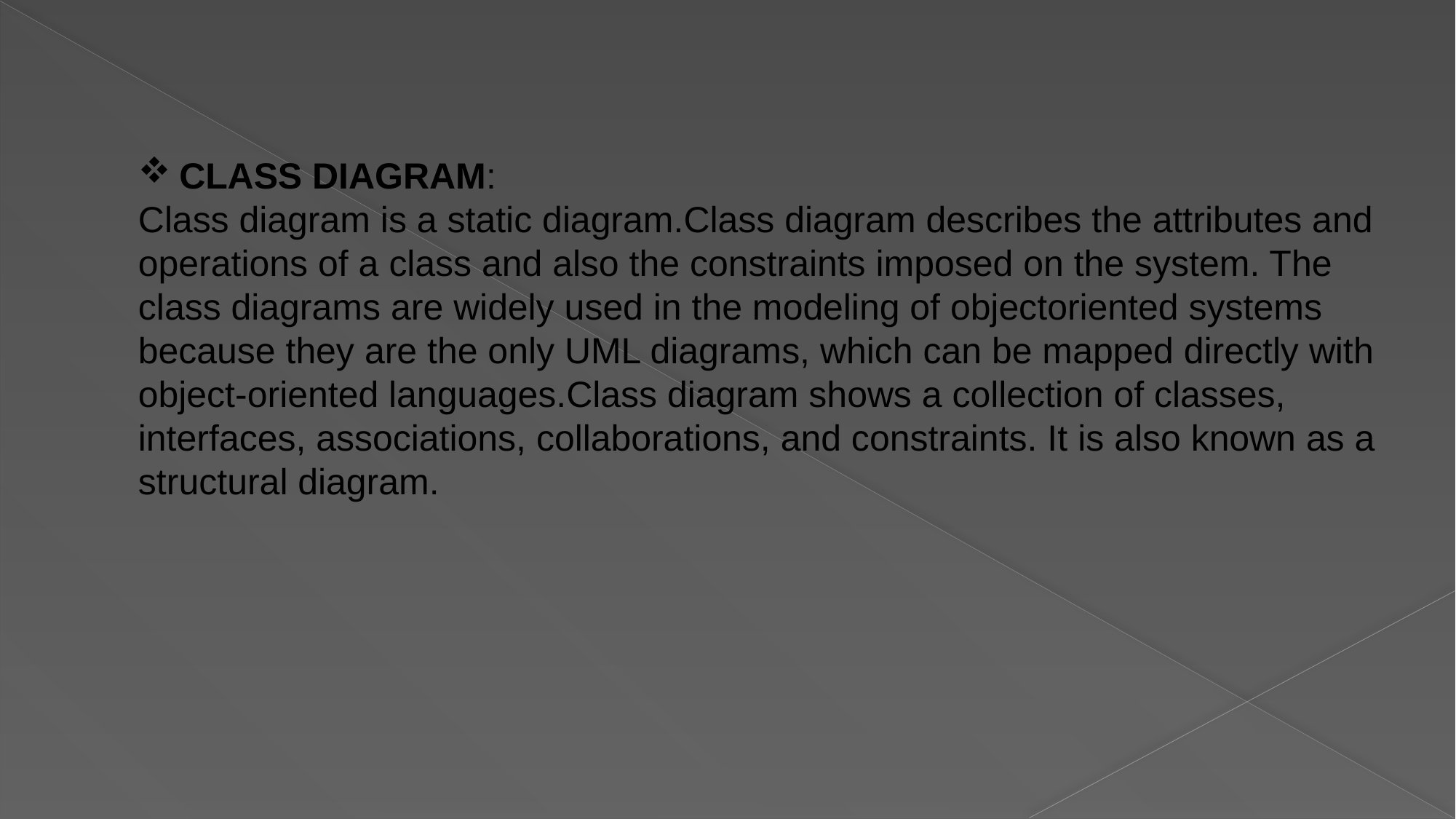

CLASS DIAGRAM:
Class diagram is a static diagram.Class diagram describes the attributes and operations of a class and also the constraints imposed on the system. The class diagrams are widely used in the modeling of objectoriented systems because they are the only UML diagrams, which can be mapped directly with object-oriented languages.Class diagram shows a collection of classes, interfaces, associations, collaborations, and constraints. It is also known as a structural diagram.